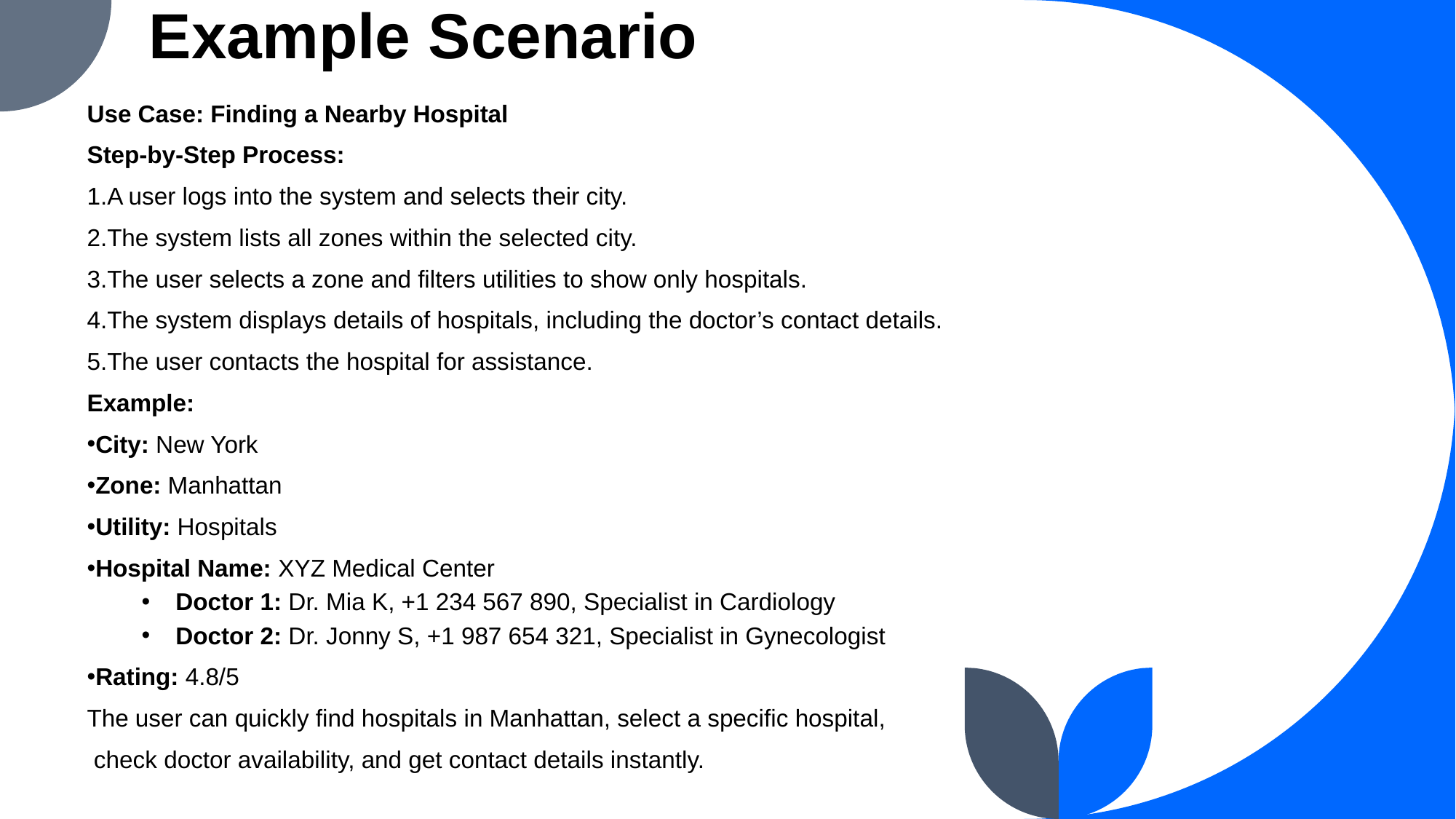

# Example Scenario
Use Case: Finding a Nearby Hospital
Step-by-Step Process:
A user logs into the system and selects their city.
The system lists all zones within the selected city.
The user selects a zone and filters utilities to show only hospitals.
The system displays details of hospitals, including the doctor’s contact details.
The user contacts the hospital for assistance.
Example:
City: New York
Zone: Manhattan
Utility: Hospitals
Hospital Name: XYZ Medical Center
Doctor 1: Dr. Mia K, +1 234 567 890, Specialist in Cardiology
Doctor 2: Dr. Jonny S, +1 987 654 321, Specialist in Gynecologist
Rating: 4.8/5
The user can quickly find hospitals in Manhattan, select a specific hospital,
 check doctor availability, and get contact details instantly.